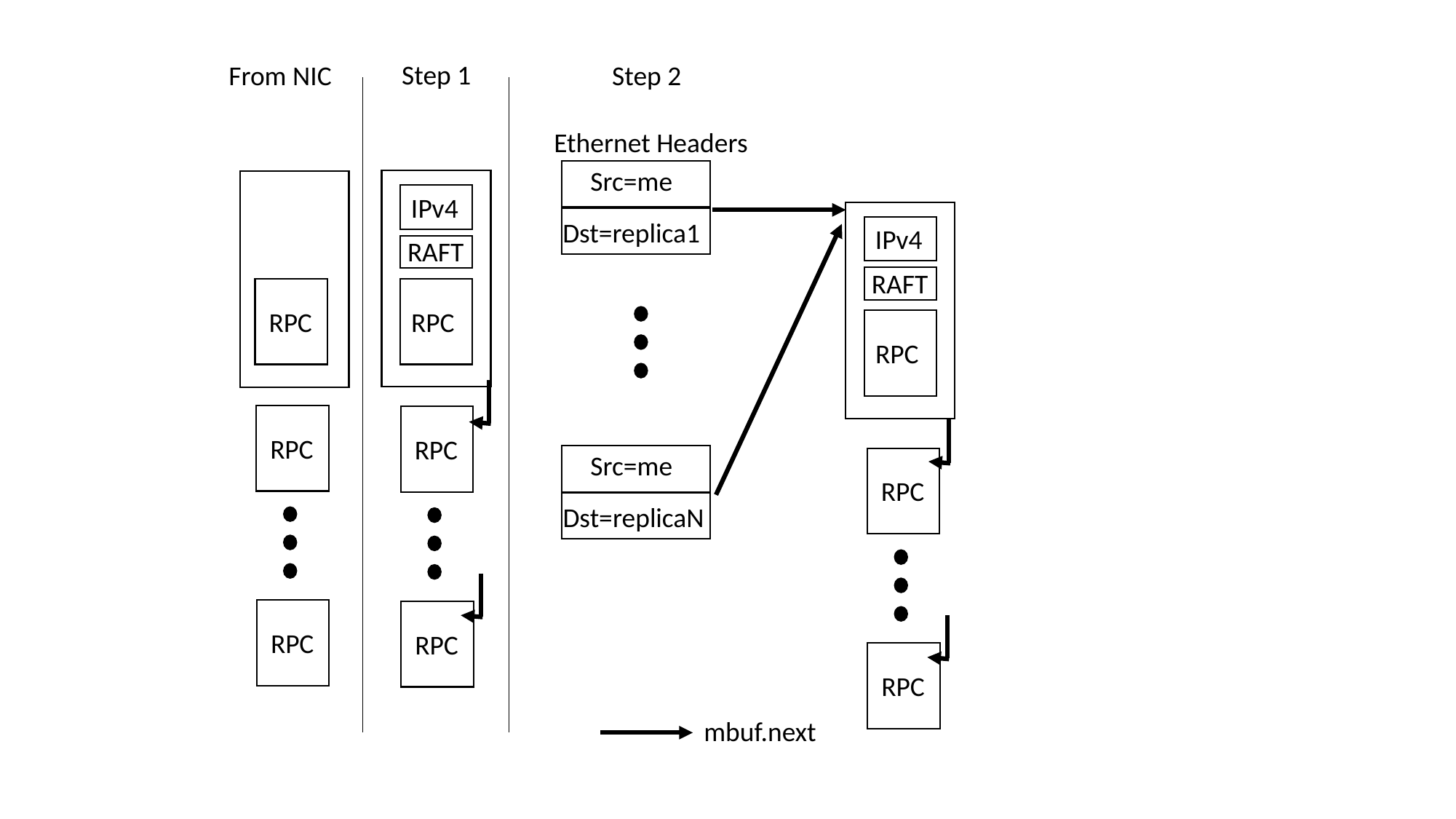

Step 1
From NIC
Step 2
Ethernet Headers
Src=me

IPv4

RAFT

RPC

IPv4

RAFT

RPC

Dst=replica1

RPC

RPC
RPC
Src=me

RPC

Dst=replicaN

RPC
RPC

RPC
mbuf.next